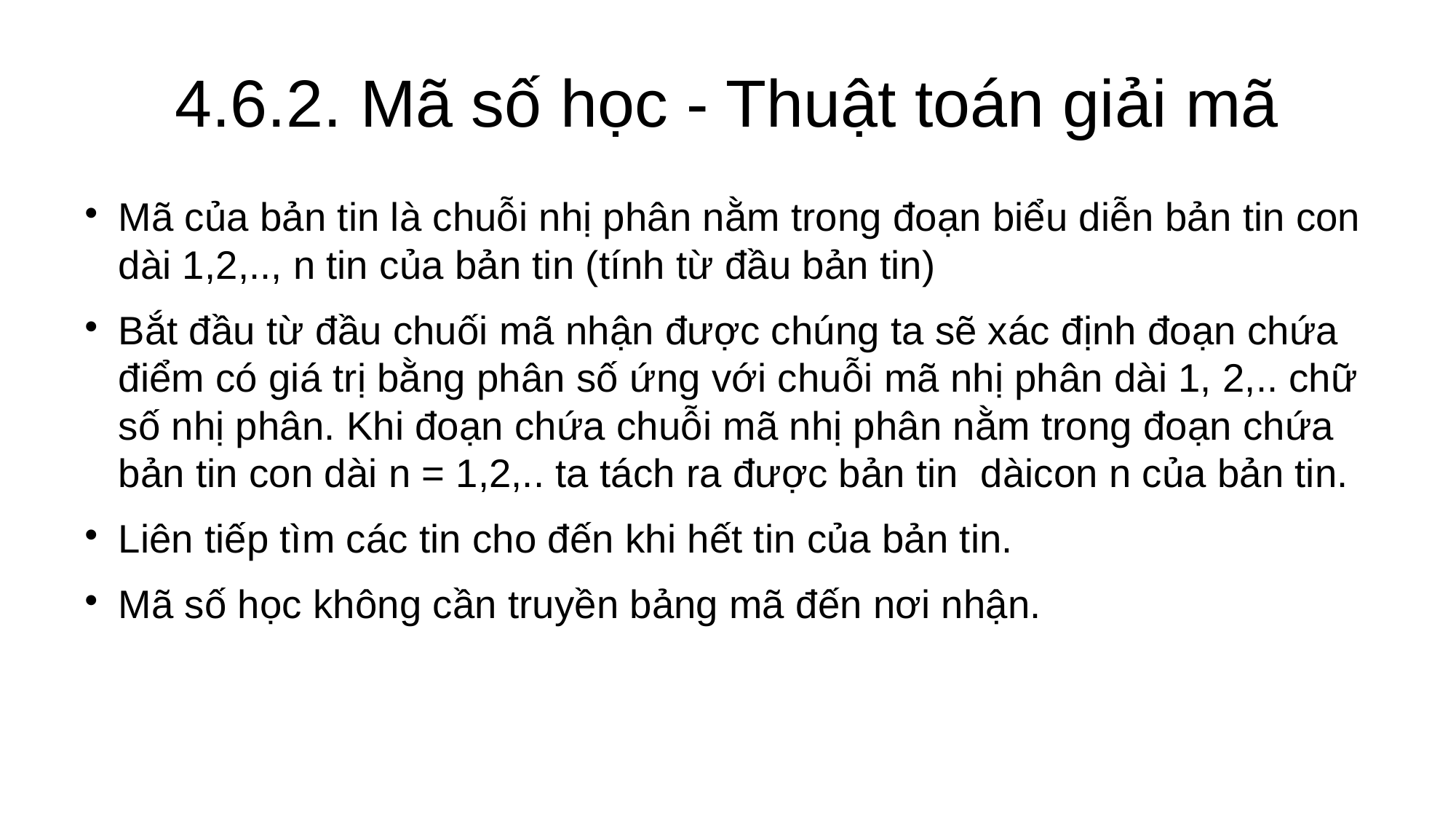

4.6.2. Mã số học - Thuật toán giải mã
Mã của bản tin là chuỗi nhị phân nằm trong đoạn biểu diễn bản tin con dài 1,2,.., n tin của bản tin (tính từ đầu bản tin)
Bắt đầu từ đầu chuối mã nhận được chúng ta sẽ xác định đoạn chứa điểm có giá trị bằng phân số ứng với chuỗi mã nhị phân dài 1, 2,.. chữ số nhị phân. Khi đoạn chứa chuỗi mã nhị phân nằm trong đoạn chứa bản tin con dài n = 1,2,.. ta tách ra được bản tin  dàicon n của bản tin.
Liên tiếp tìm các tin cho đến khi hết tin của bản tin.
Mã số học không cần truyền bảng mã đến nơi nhận.